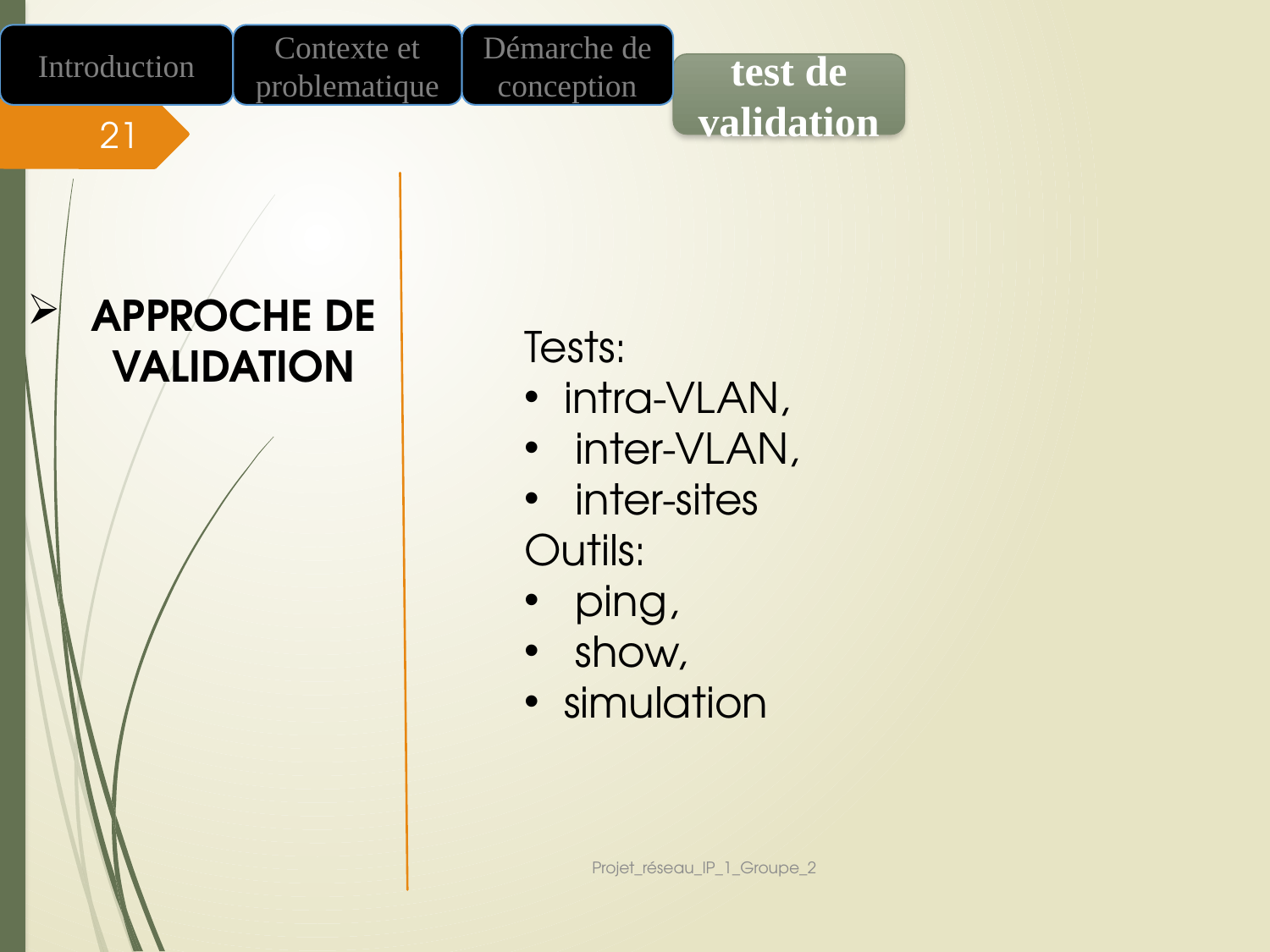

Introduction
Contexte et problematique
Démarche de conception
test de validation
21
APPROCHE DE VALIDATION
Tests:
intra-VLAN,
 inter-VLAN,
 inter-sites
Outils:
 ping,
 show,
simulation

Projet_réseau_IP_1_Groupe_2